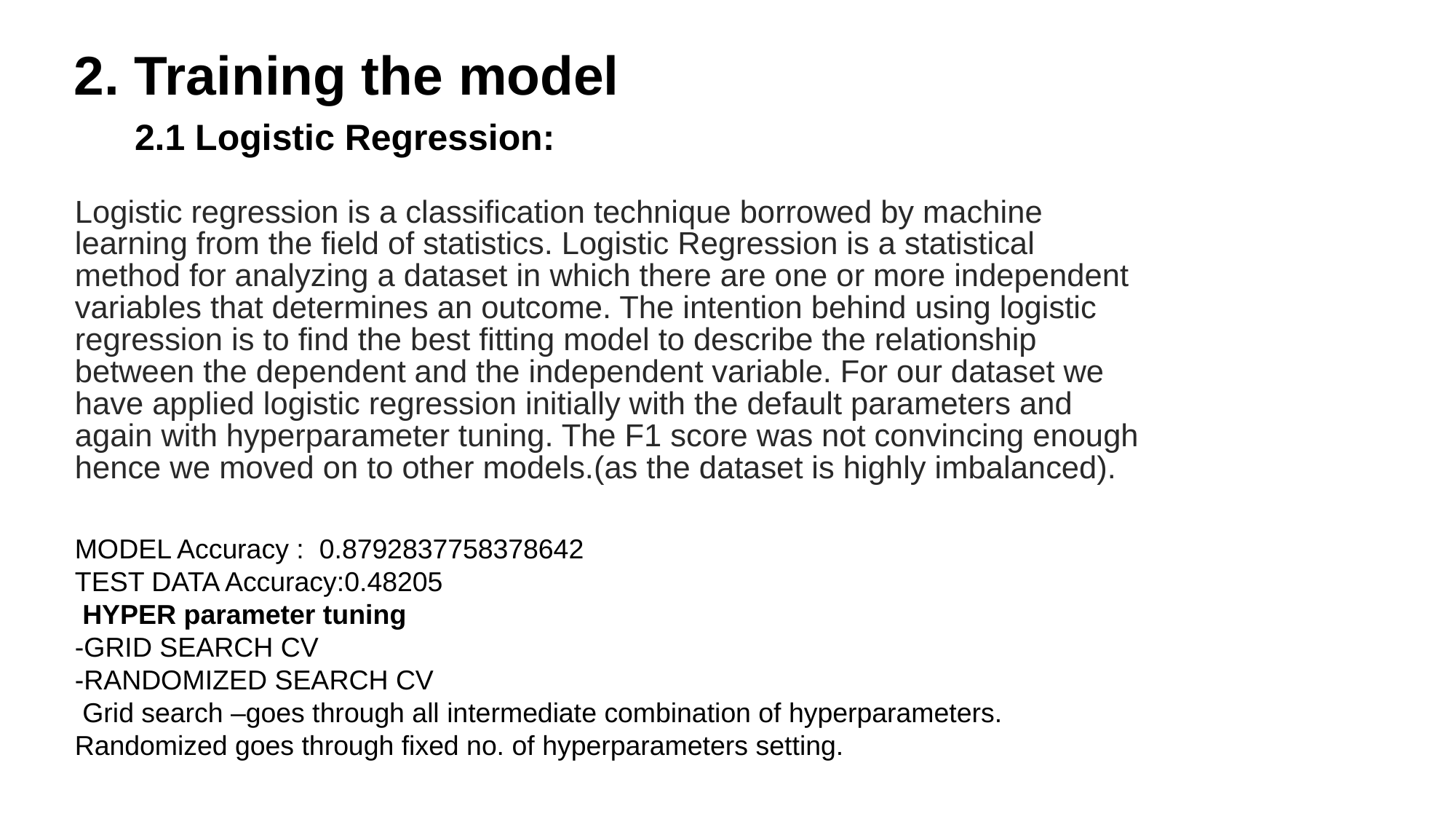

2. Training the model
     2.1 Logistic Regression:
Logistic regression is a classification technique borrowed by machine learning from the field of statistics. Logistic Regression is a statistical method for analyzing a dataset in which there are one or more independent variables that determines an outcome. The intention behind using logistic regression is to find the best fitting model to describe the relationship between the dependent and the independent variable. For our dataset we have applied logistic regression initially with the default parameters and again with hyperparameter tuning. The F1 score was not convincing enough hence we moved on to other models.(as the dataset is highly imbalanced).
MODEL Accuracy :  0.8792837758378642
TEST DATA Accuracy:0.48205
 HYPER parameter tuning
-GRID SEARCH CV
-RANDOMIZED SEARCH CV
 Grid search –goes through all intermediate combination of hyperparameters.
Randomized goes through fixed no. of hyperparameters setting.